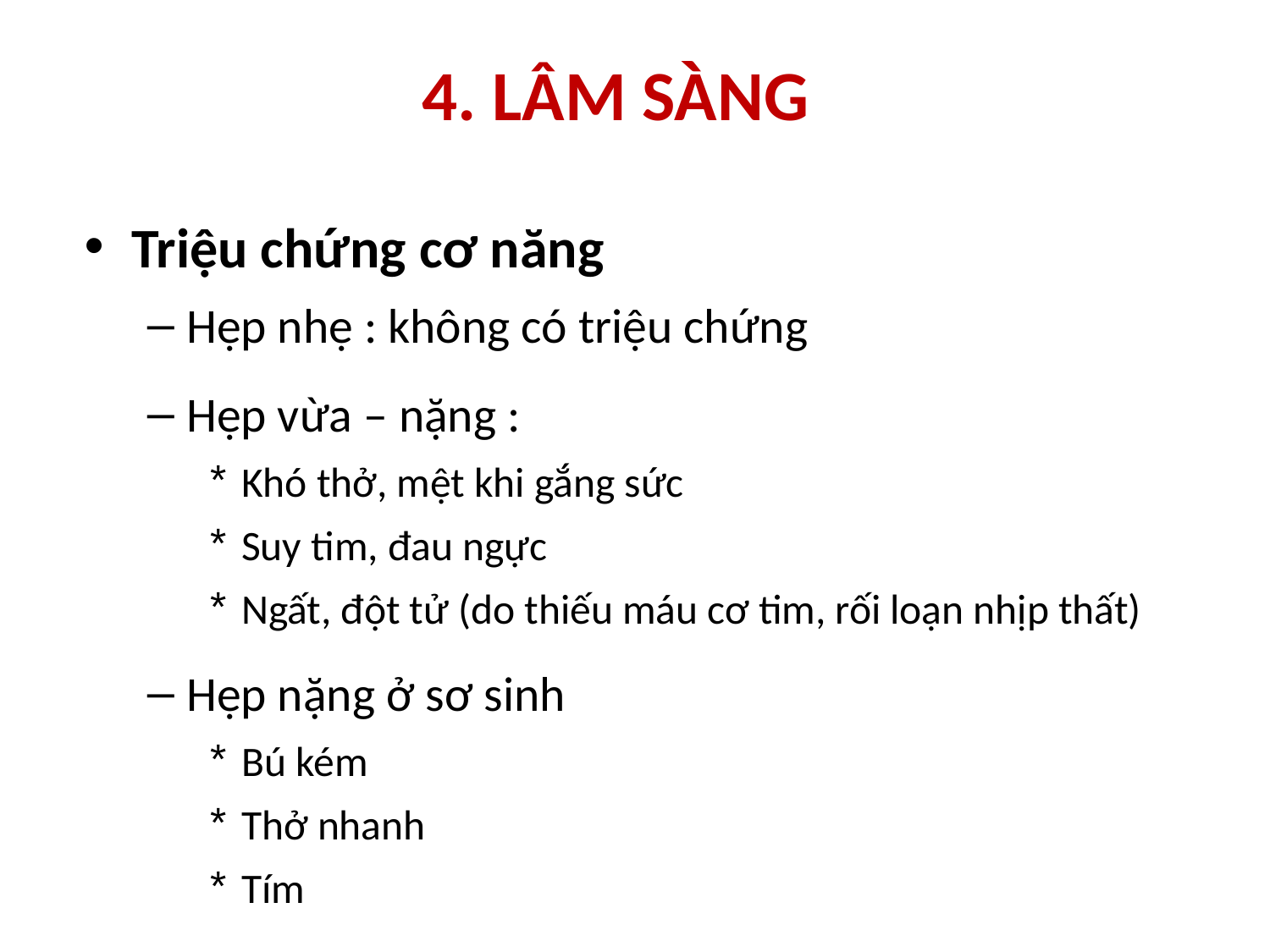

# 4. LÂM SÀNG
Triệu chứng cơ năng
Hẹp nhẹ : không có triệu chứng
Hẹp vừa – nặng :
Khó thở, mệt khi gắng sức
Suy tim, đau ngực
Ngất, đột tử (do thiếu máu cơ tim, rối loạn nhịp thất)
Hẹp nặng ở sơ sinh
Bú kém
Thở nhanh
Tím